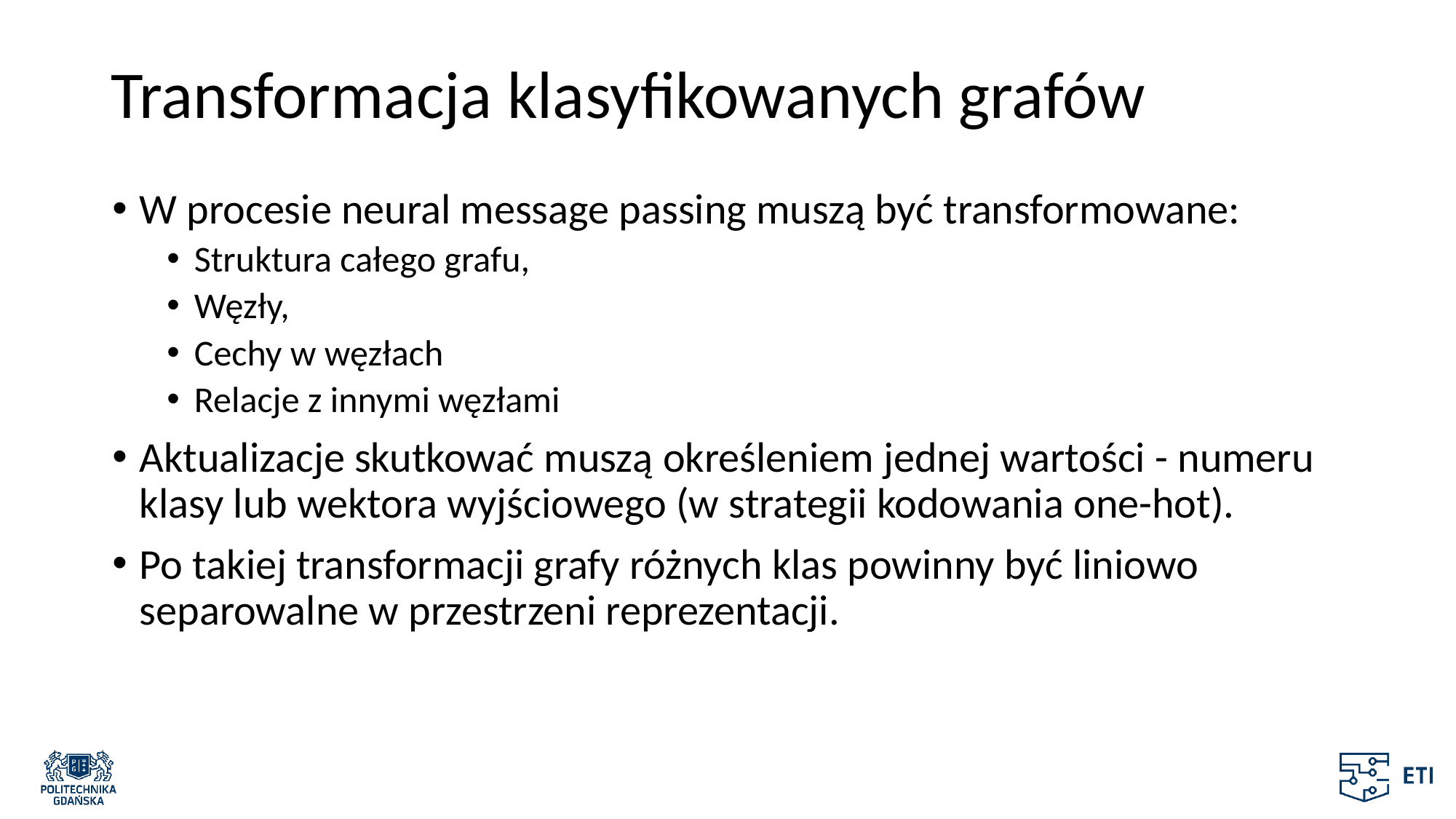

# Transformacja klasyfikowanych grafów
W procesie neural message passing muszą być transformowane:
Struktura całego grafu,
Węzły,
Cechy w węzłach
Relacje z innymi węzłami
Aktualizacje skutkować muszą określeniem jednej wartości - numeru klasy lub wektora wyjściowego (w strategii kodowania one-hot).
Po takiej transformacji grafy różnych klas powinny być liniowo separowalne w przestrzeni reprezentacji.